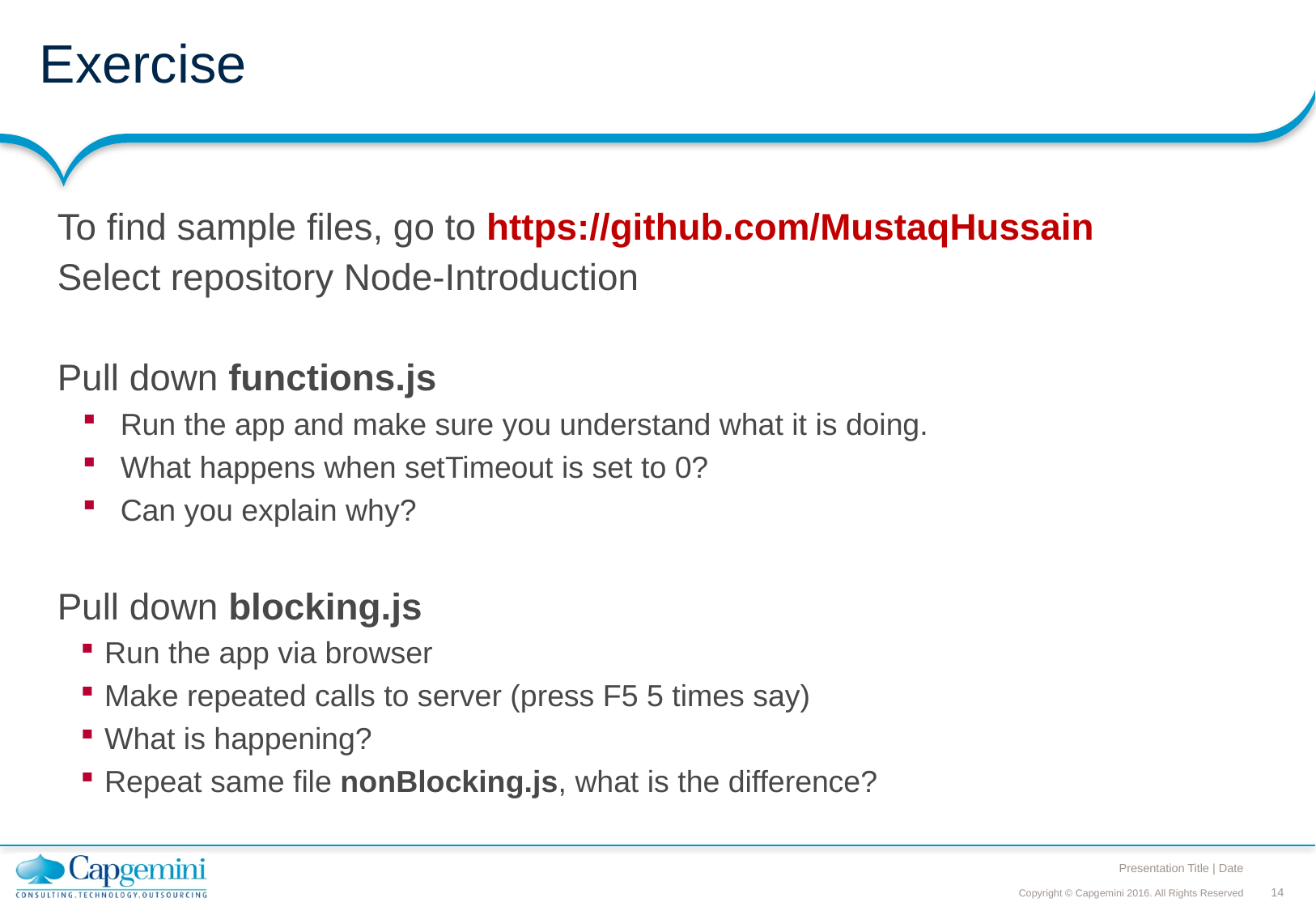

# Exercise
To find sample files, go to https://github.com/MustaqHussain
Select repository Node-Introduction

Pull down functions.js
Run the app and make sure you understand what it is doing.
What happens when setTimeout is set to 0?
Can you explain why?

Pull down blocking.js
Run the app via browser
Make repeated calls to server (press F5 5 times say)
What is happening?
Repeat same file nonBlocking.js, what is the difference?